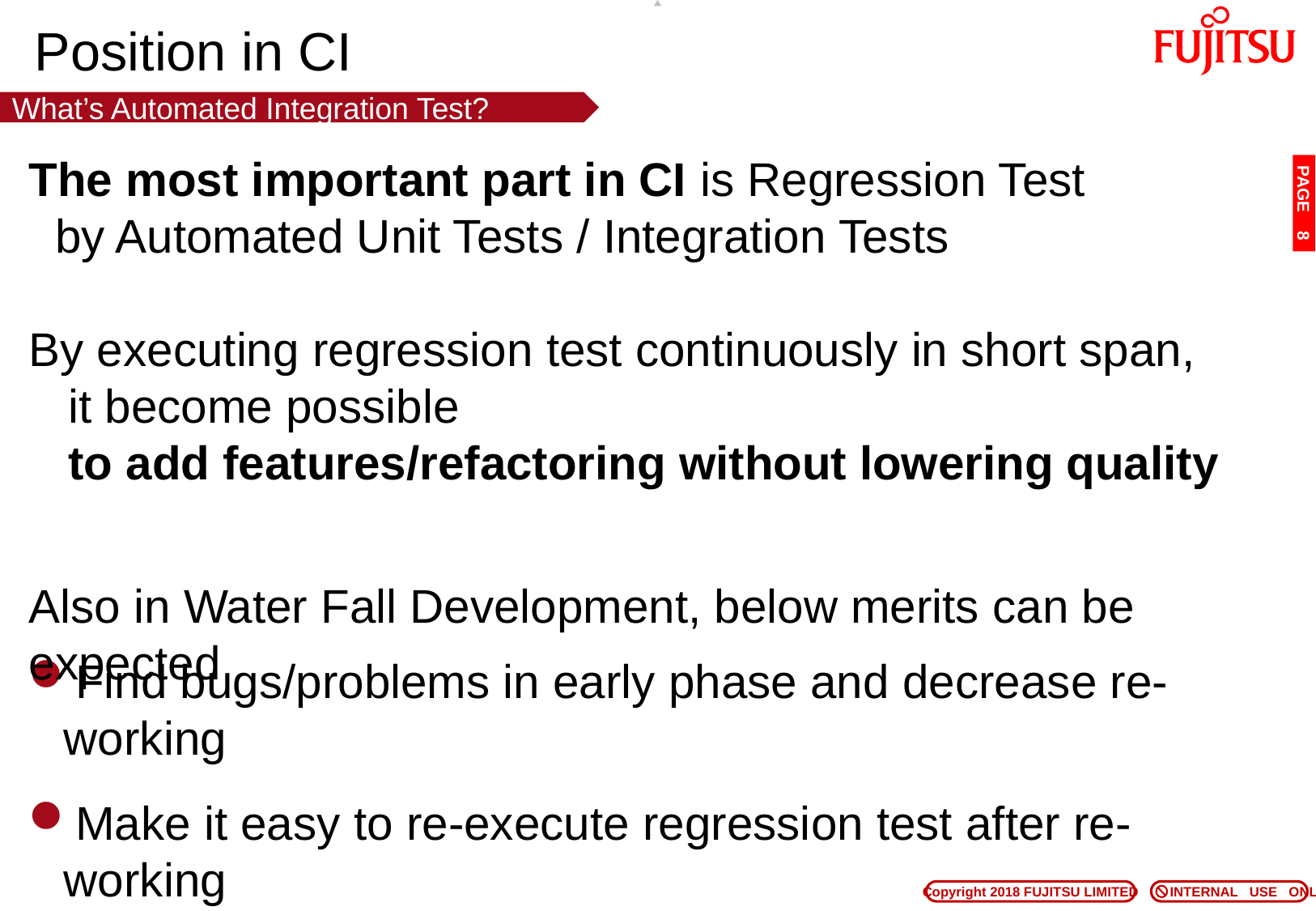

# Position in CI
What’s Automated Integration Test?
The most important part in CI is Regression Test
  by Automated Unit Tests / Integration Tests
By executing regression test continuously in short span,
   it become possible
   to add features/refactoring without lowering quality
PAGE    8
Also in Water Fall Development, below merits can be expected
Find bugs/problems in early phase and decrease re-working
Make it easy to re-execute regression test after re-working